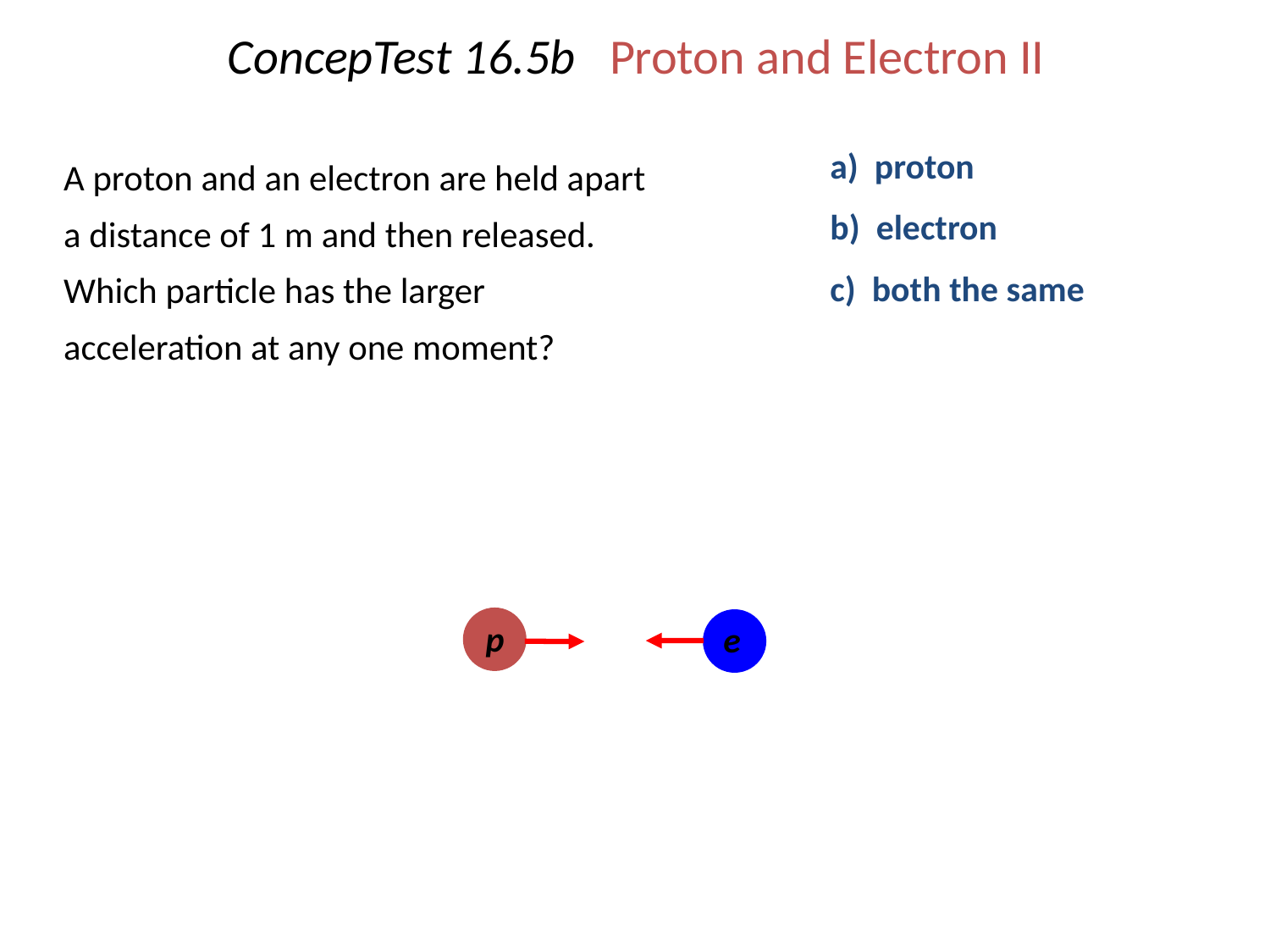

# ConcepTest 16.5b   Proton and Electron II
a)  proton
b)  electron
c)  both the same
	A proton and an electron are held apart a distance of 1 m and then released.   Which particle has the larger acceleration at any one moment?

p

e